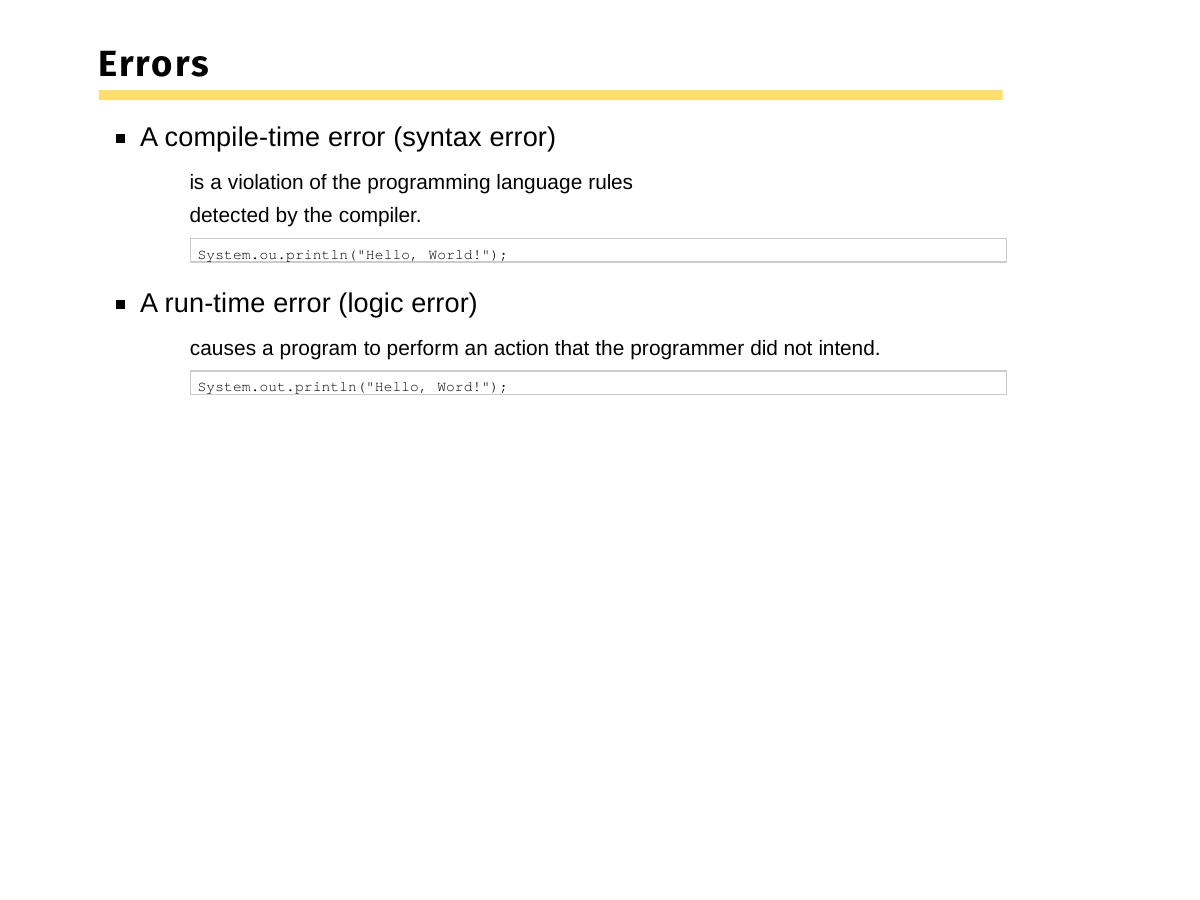

# Errors

A compile-time error (syntax error)
is a violation of the programming language rules  detected by the compiler.

System.ou.println("Hello, World!");
A run-time error (logic error)
causes a program to perform an action that the programmer did not intend.

System.out.println("Hello, Word!");